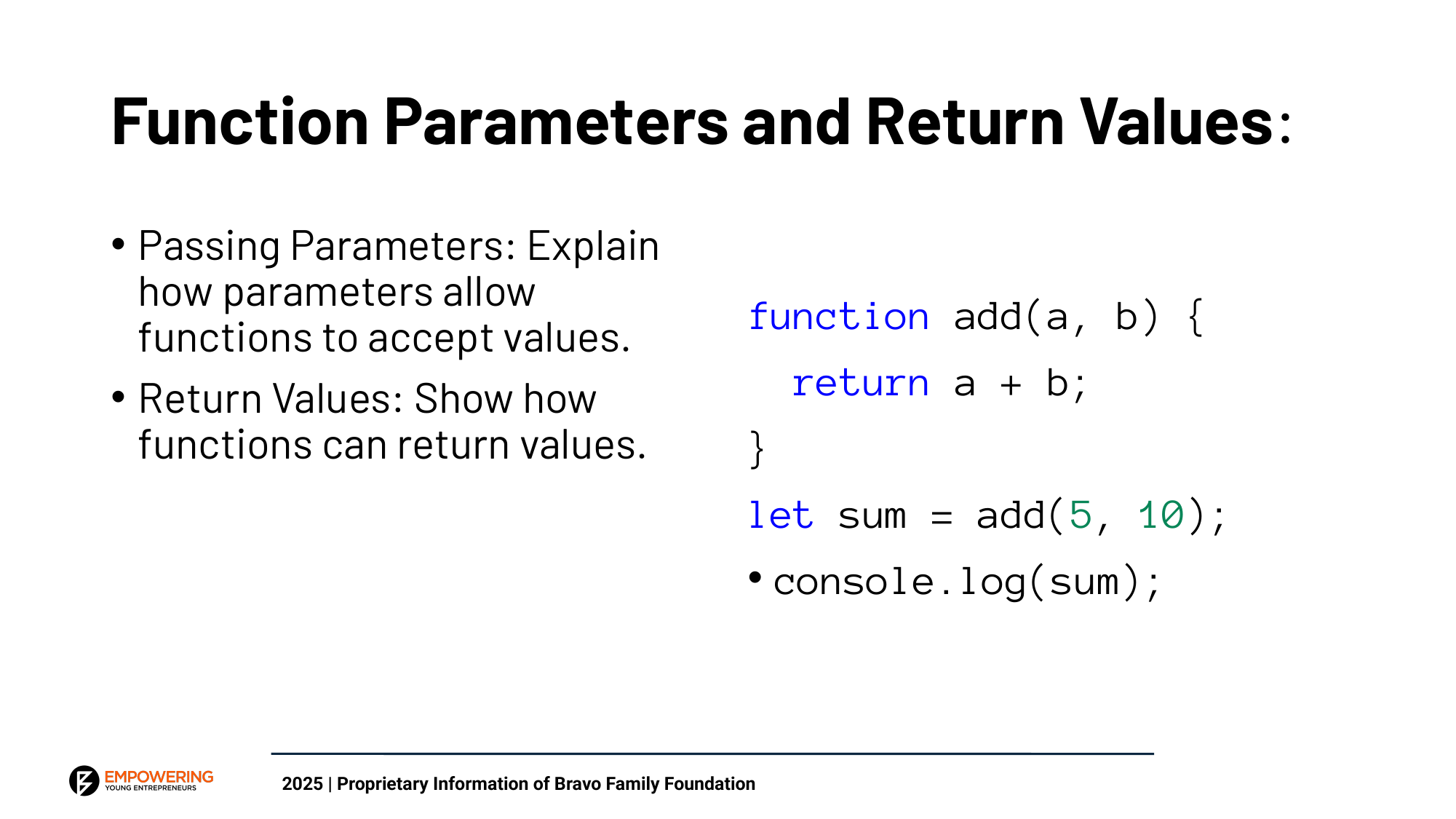

# Function Parameters and Return Values:
Passing Parameters: Explain how parameters allow functions to accept values.
Return Values: Show how functions can return values.
function add(a, b) {
  return a + b;
}
let sum = add(5, 10);
console.log(sum);